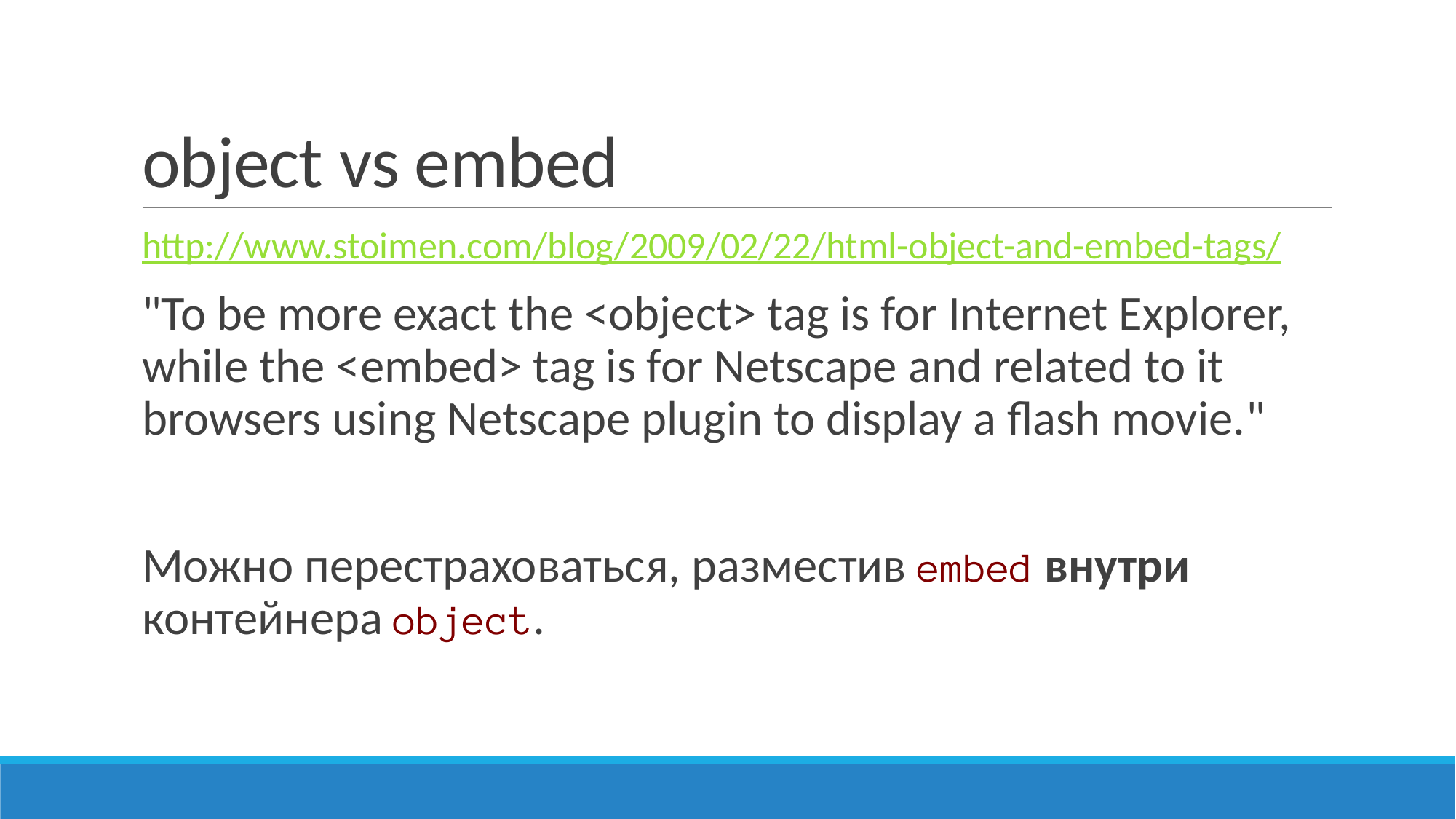

# object vs embed
http://www.stoimen.com/blog/2009/02/22/html-object-and-embed-tags/
"To be more exact the <object> tag is for Internet Explorer, while the <embed> tag is for Netscape and related to it browsers using Netscape plugin to display a flash movie."

Можно перестраховаться, разместив embed внутри контейнера object.